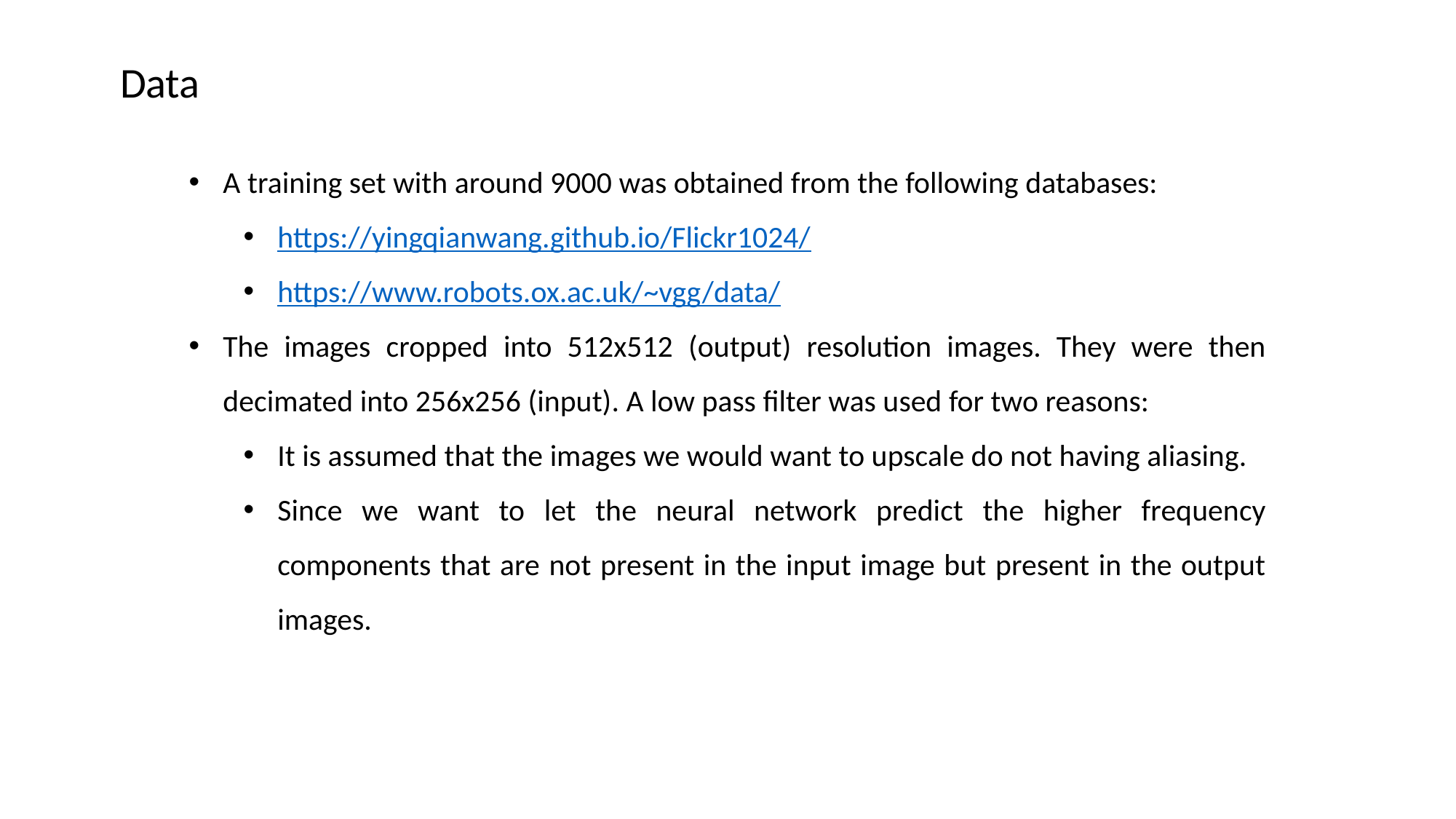

Data
A training set with around 9000 was obtained from the following databases:
https://yingqianwang.github.io/Flickr1024/
https://www.robots.ox.ac.uk/~vgg/data/
The images cropped into 512x512 (output) resolution images. They were then decimated into 256x256 (input). A low pass filter was used for two reasons:
It is assumed that the images we would want to upscale do not having aliasing.
Since we want to let the neural network predict the higher frequency components that are not present in the input image but present in the output images.